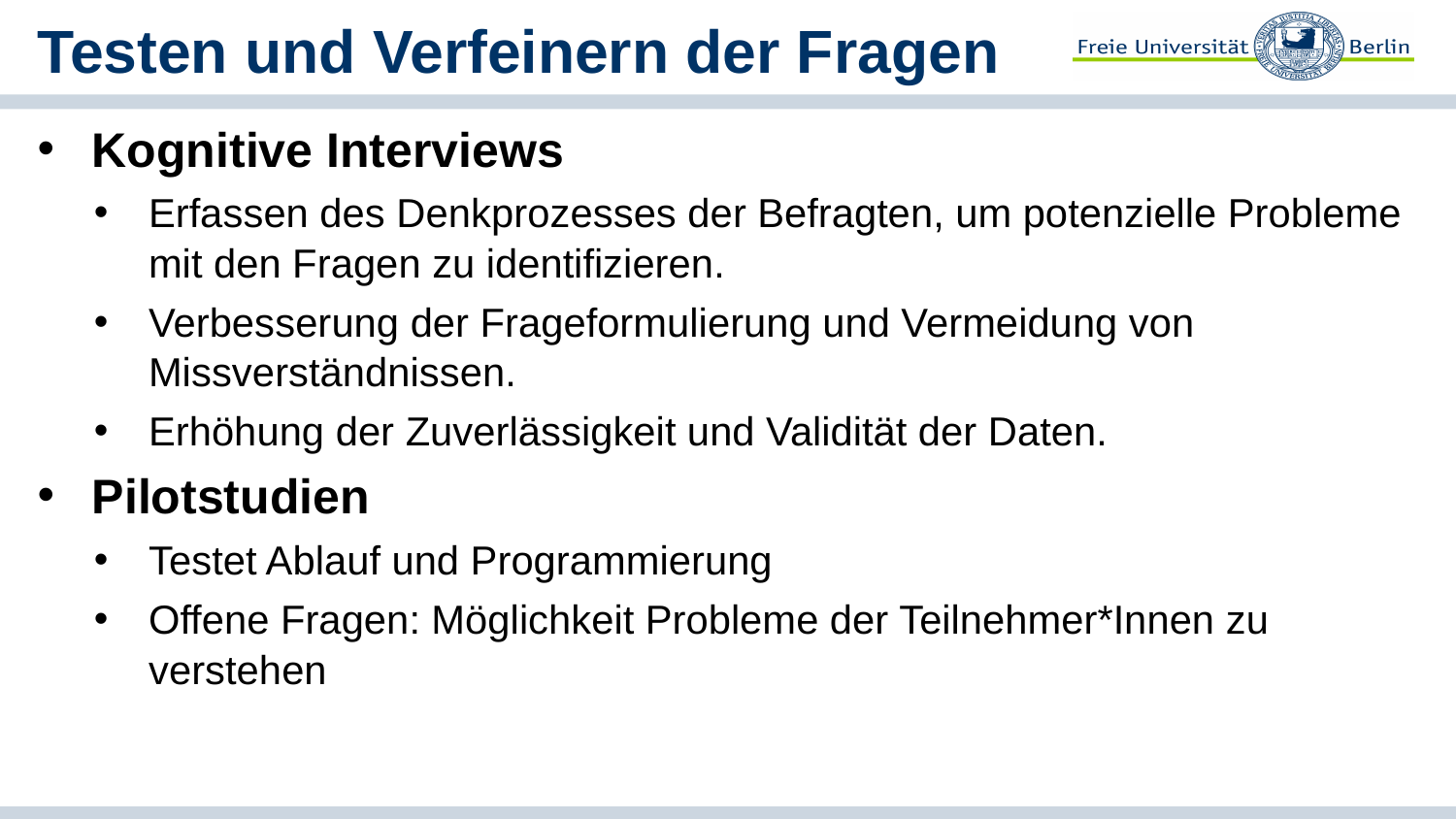

# Testen und Verfeinern der Fragen
Kognitive Interviews
Erfassen des Denkprozesses der Befragten, um potenzielle Probleme mit den Fragen zu identifizieren.
Verbesserung der Frageformulierung und Vermeidung von Missverständnissen.
Erhöhung der Zuverlässigkeit und Validität der Daten.
Pilotstudien
Testet Ablauf und Programmierung
Offene Fragen: Möglichkeit Probleme der Teilnehmer*Innen zu verstehen